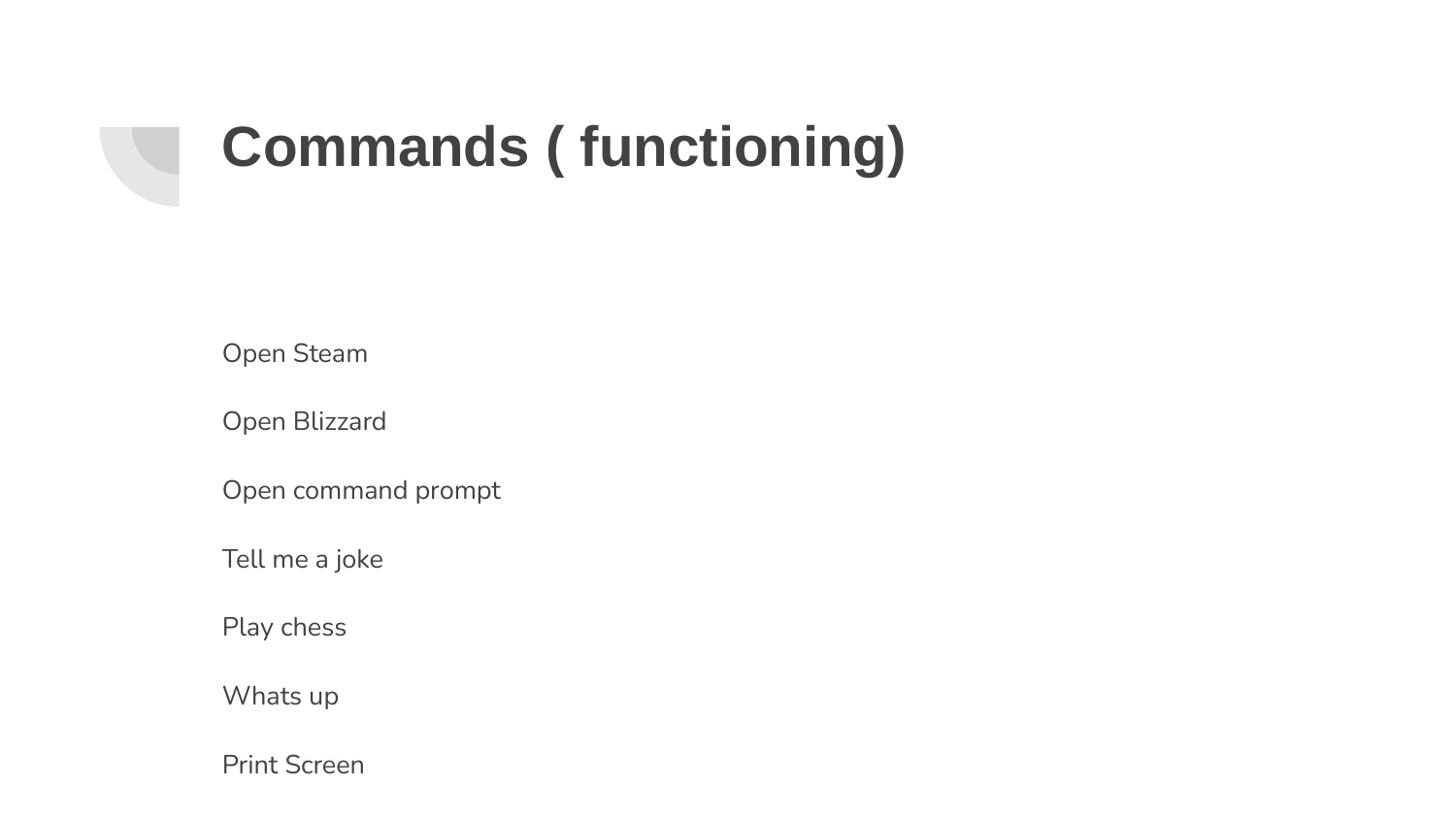

# Commands ( functioning)
Open Steam
Open Blizzard
Open command prompt
Tell me a joke
Play chess
Whats up
Print Screen